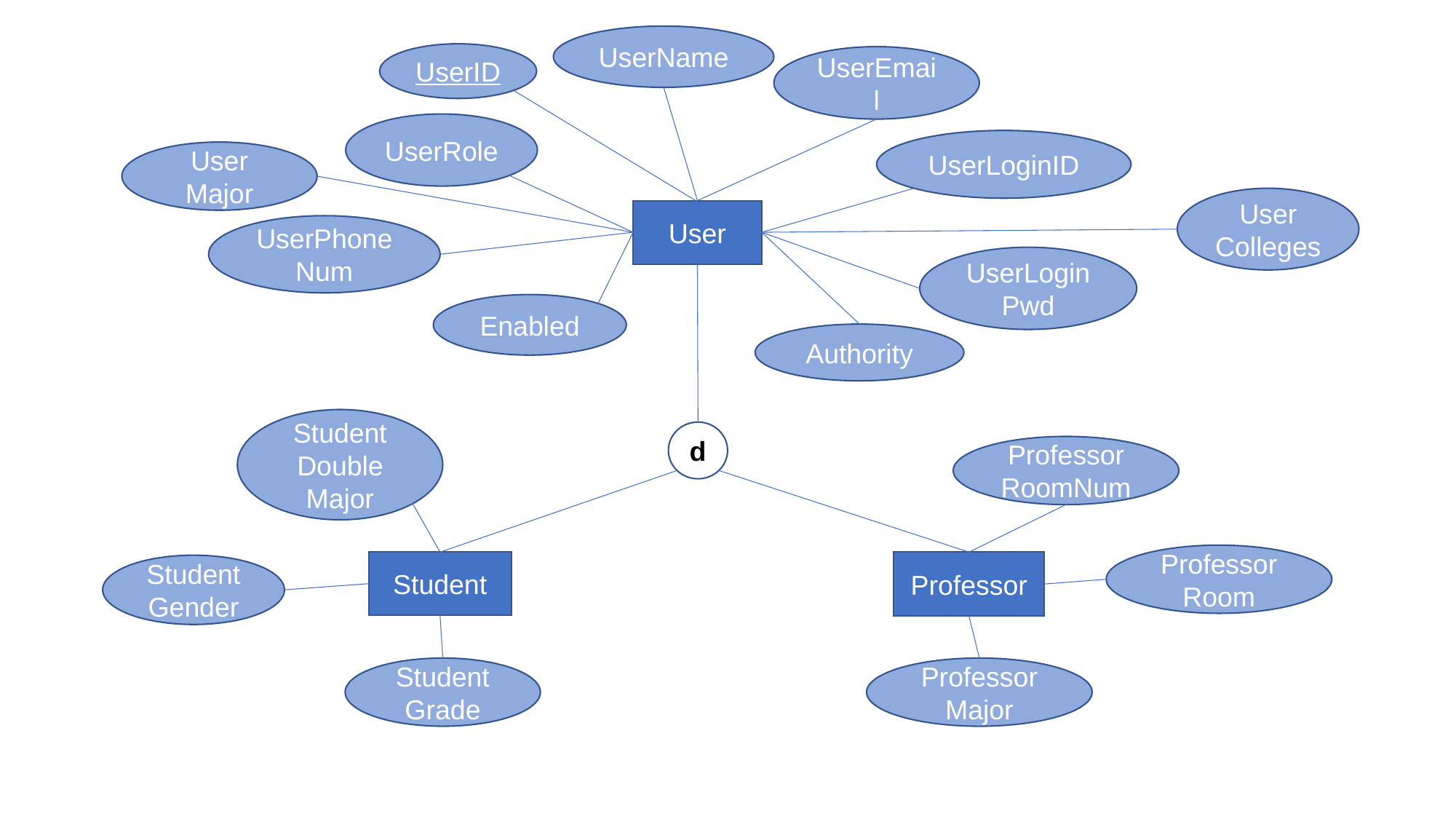

UserName
UserID
UserEmail
UserRole
UserLoginID
User
Major
User
Colleges
User
UserPhoneNum
UserLoginPwd
Enabled
Authority
Student
Double
Major
d
Professor
RoomNum
Professor
Room
Student
Professor
StudentGender
Student
Grade
Professor
Major